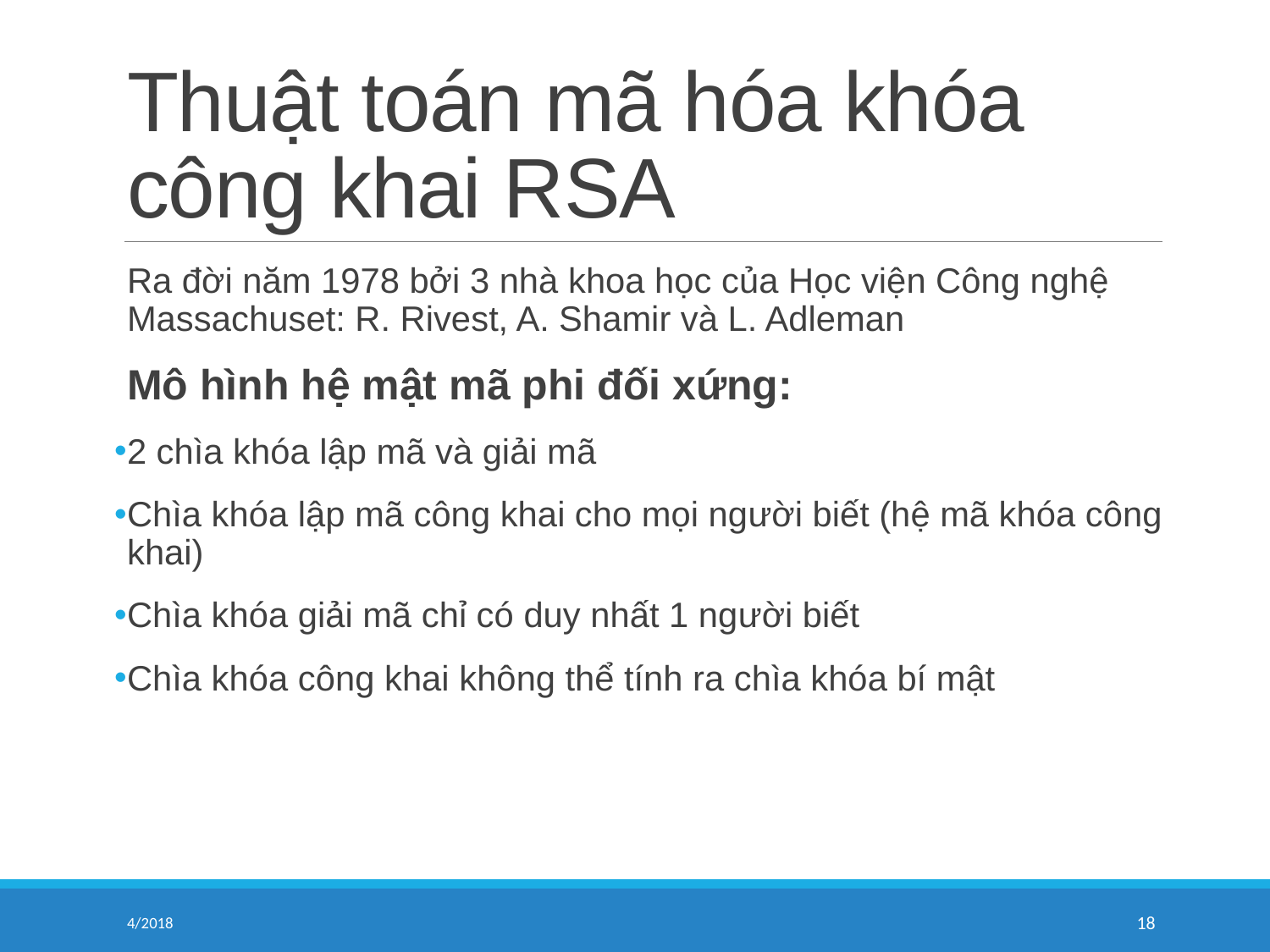

# Thuật toán mã hóa khóa công khai RSA
Ra đời năm 1978 bởi 3 nhà khoa học của Học viện Công nghệ Massachuset: R. Rivest, A. Shamir và L. Adleman
Mô hình hệ mật mã phi đối xứng:
2 chìa khóa lập mã và giải mã
Chìa khóa lập mã công khai cho mọi người biết (hệ mã khóa công khai)
Chìa khóa giải mã chỉ có duy nhất 1 người biết
Chìa khóa công khai không thể tính ra chìa khóa bí mật

4/2018

18